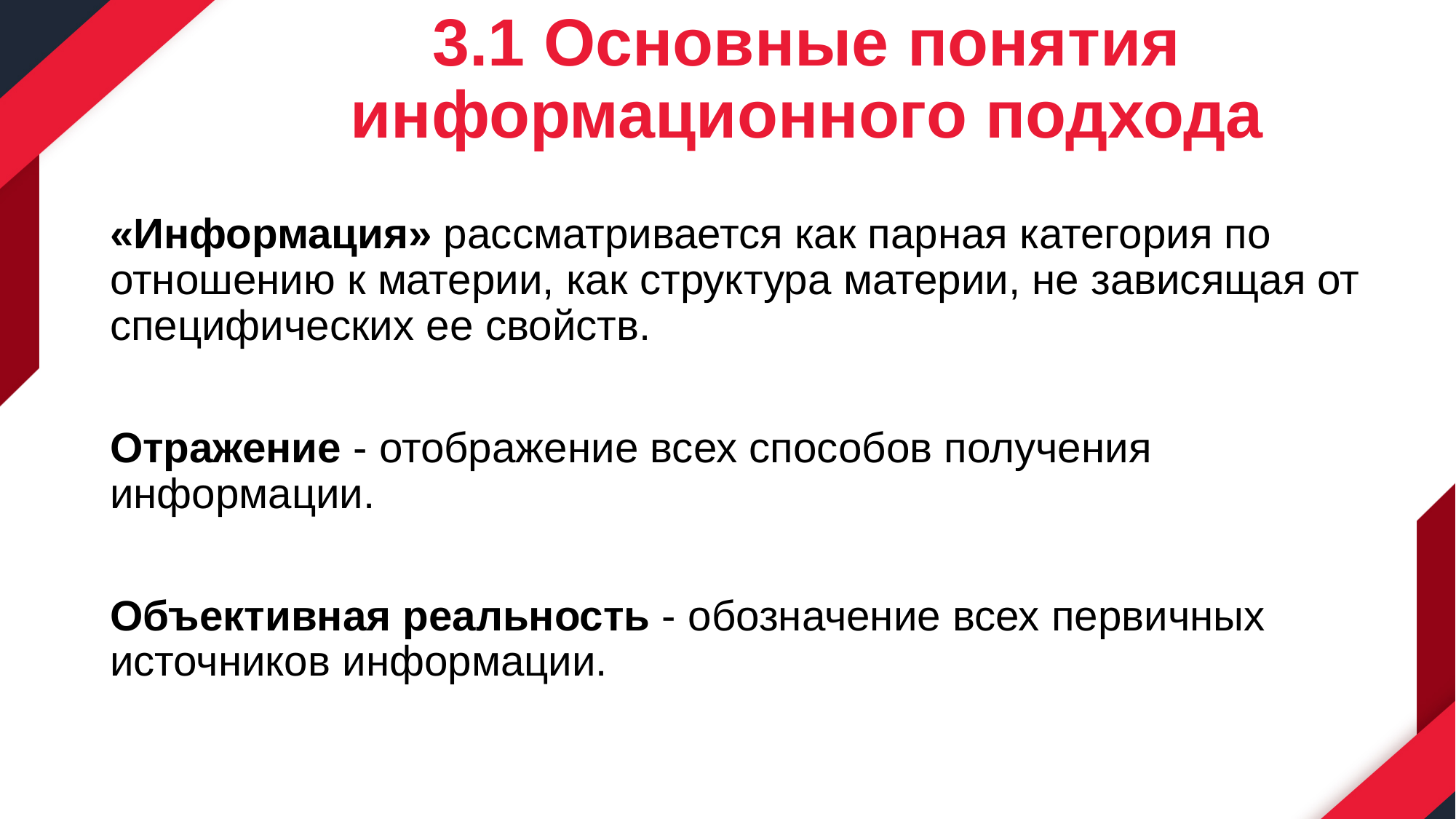

# 3.1 Основные понятия информационного подхода
«Информация» рассматривается как парная категория по отношению к материи, как структура материи, не зависящая от специфических ее свойств.

Отражение - отображение всех способов получения информации.

Объективная реальность - обозначение всех первичных источников информации.